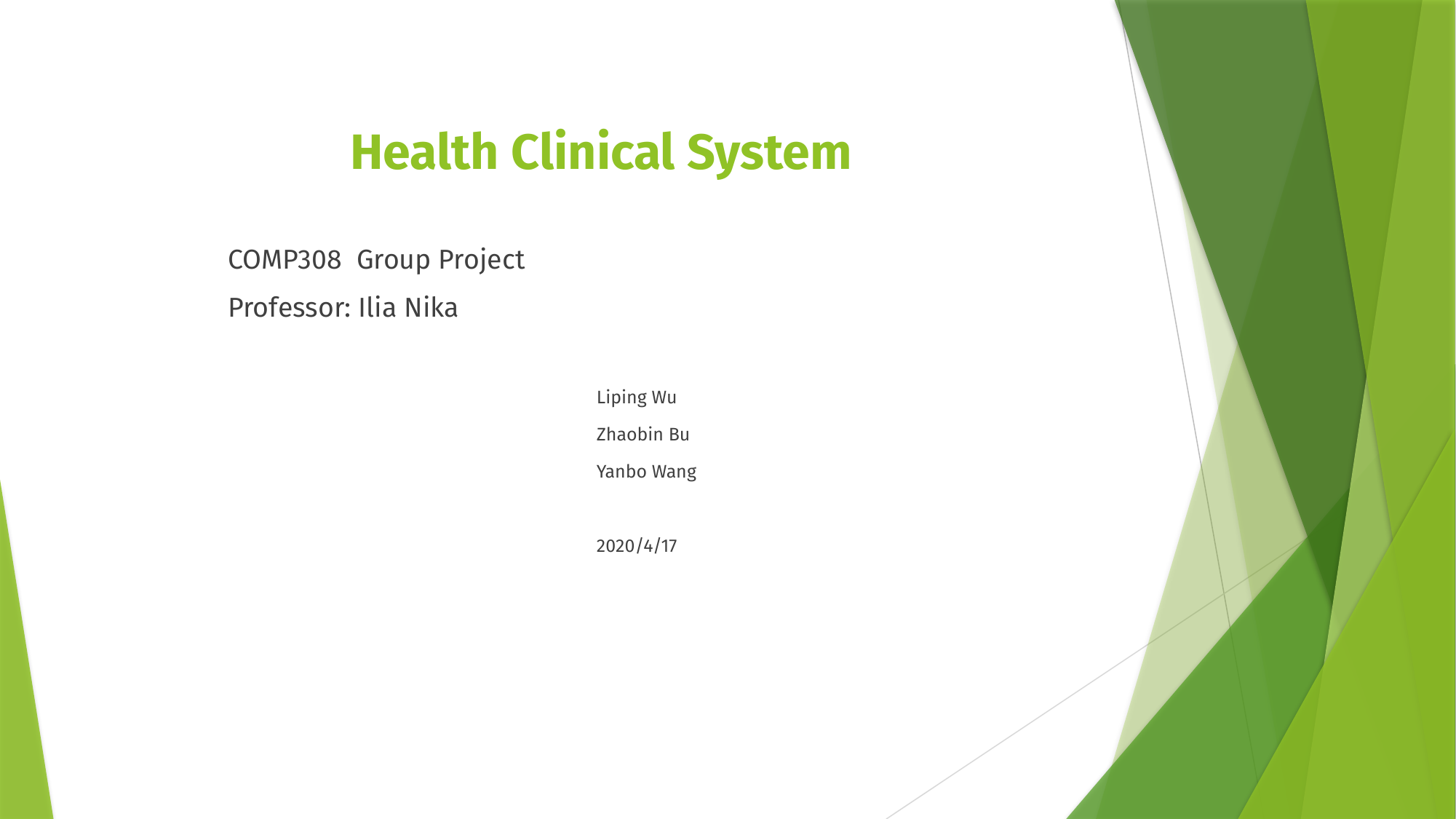

# Health Clinical System
COMP308  Group Project
Professor: Ilia Nika

Liping Wu
Zhaobin Bu
Yanbo Wang

2020/4/17